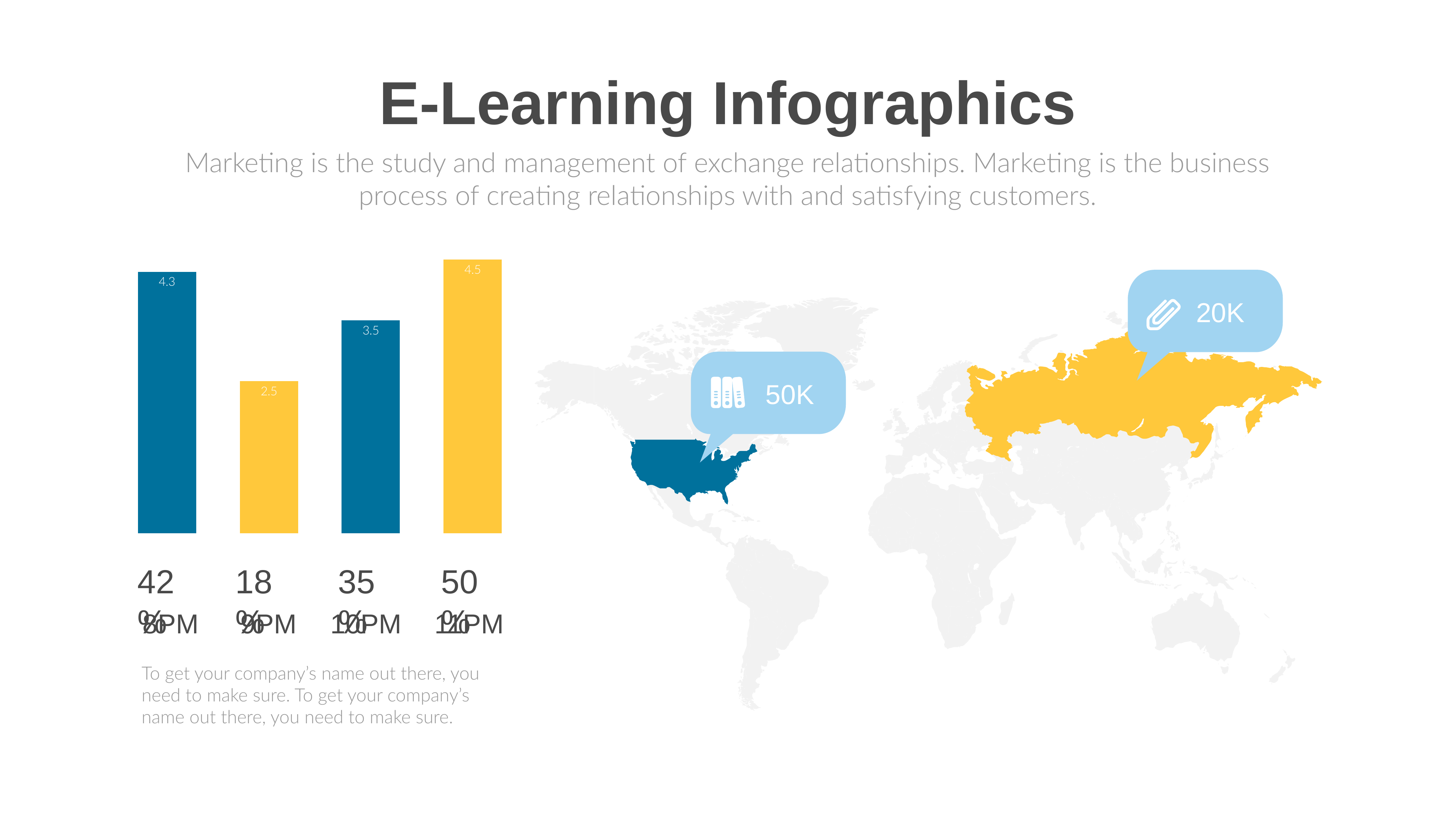

E-Learning Infographics
Marketing is the study and management of exchange relationships. Marketing is the business process of creating relationships with and satisfying customers.

### Chart

| Category | Series 1 |
|---|---|
| Aug | 4.3 |
| Sep | 2.5 |
| Nov | 3.5 |
| Dec | 4.5 |
20K

50K

42%
18%
35%
50%
8PM
9PM
10PM
11PM
To get your company’s name out there, you need to make sure. To get your company’s name out there, you need to make sure.